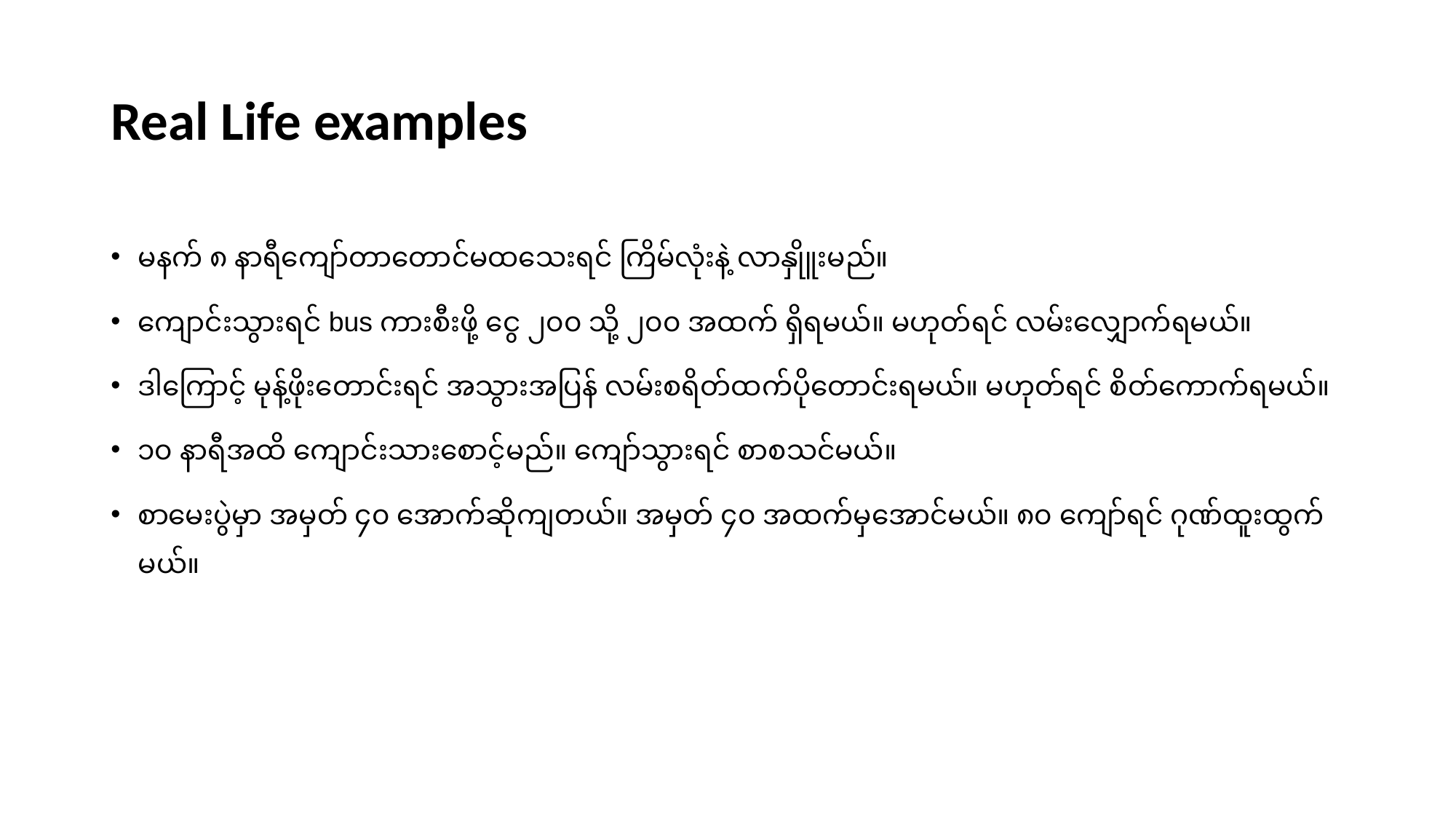

# Real Life examples
မနက် ၈ နာရီကျော်တာတောင်မထသေးရင် ကြိမ်လုံးနဲ့ လာနှိုူးမည်။
ကျောင်းသွားရင် bus ကားစီးဖို့ ငွေ ၂၀၀ သို့ ၂၀၀ အထက် ရှိရမယ်။ မဟုတ်ရင် လမ်းလျှောက်ရမယ်။
ဒါကြောင့် မုန့်ဖိုးတောင်းရင် အသွားအပြန် လမ်းစရိတ်ထက်ပိုတောင်းရမယ်။ မဟုတ်ရင် စိတ်ကောက်ရမယ်။
၁၀ နာရီအထိ ကျောင်းသားစောင့်မည်။ ကျော်သွားရင် စာစသင်မယ်။
စာမေးပွဲမှာ အမှတ် ၄၀ အောက်ဆိုကျတယ်။ အမှတ် ၄၀ အထက်မှအောင်မယ်။ ၈၀ ကျော်ရင် ဂုဏ်ထူးထွက်မယ်။